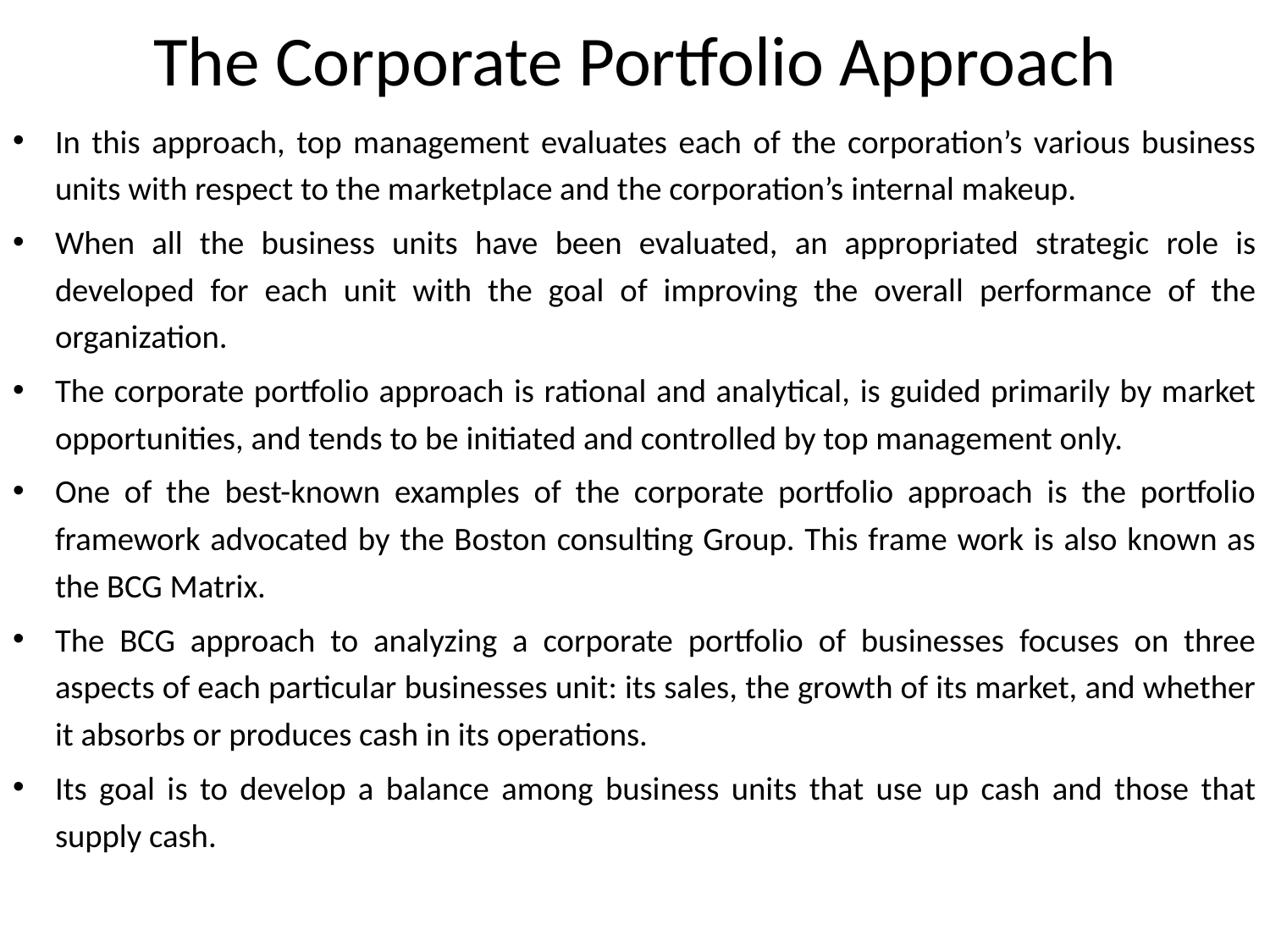

# The Corporate Portfolio Approach
In this approach, top management evaluates each of the corporation’s various business units with respect to the marketplace and the corporation’s internal makeup.
When all the business units have been evaluated, an appropriated strategic role is developed for each unit with the goal of improving the overall performance of the organization.
The corporate portfolio approach is rational and analytical, is guided primarily by market opportunities, and tends to be initiated and controlled by top management only.
One of the best-known examples of the corporate portfolio approach is the portfolio framework advocated by the Boston consulting Group. This frame work is also known as the BCG Matrix.
The BCG approach to analyzing a corporate portfolio of businesses focuses on three aspects of each particular businesses unit: its sales, the growth of its market, and whether it absorbs or produces cash in its operations.
Its goal is to develop a balance among business units that use up cash and those that supply cash.